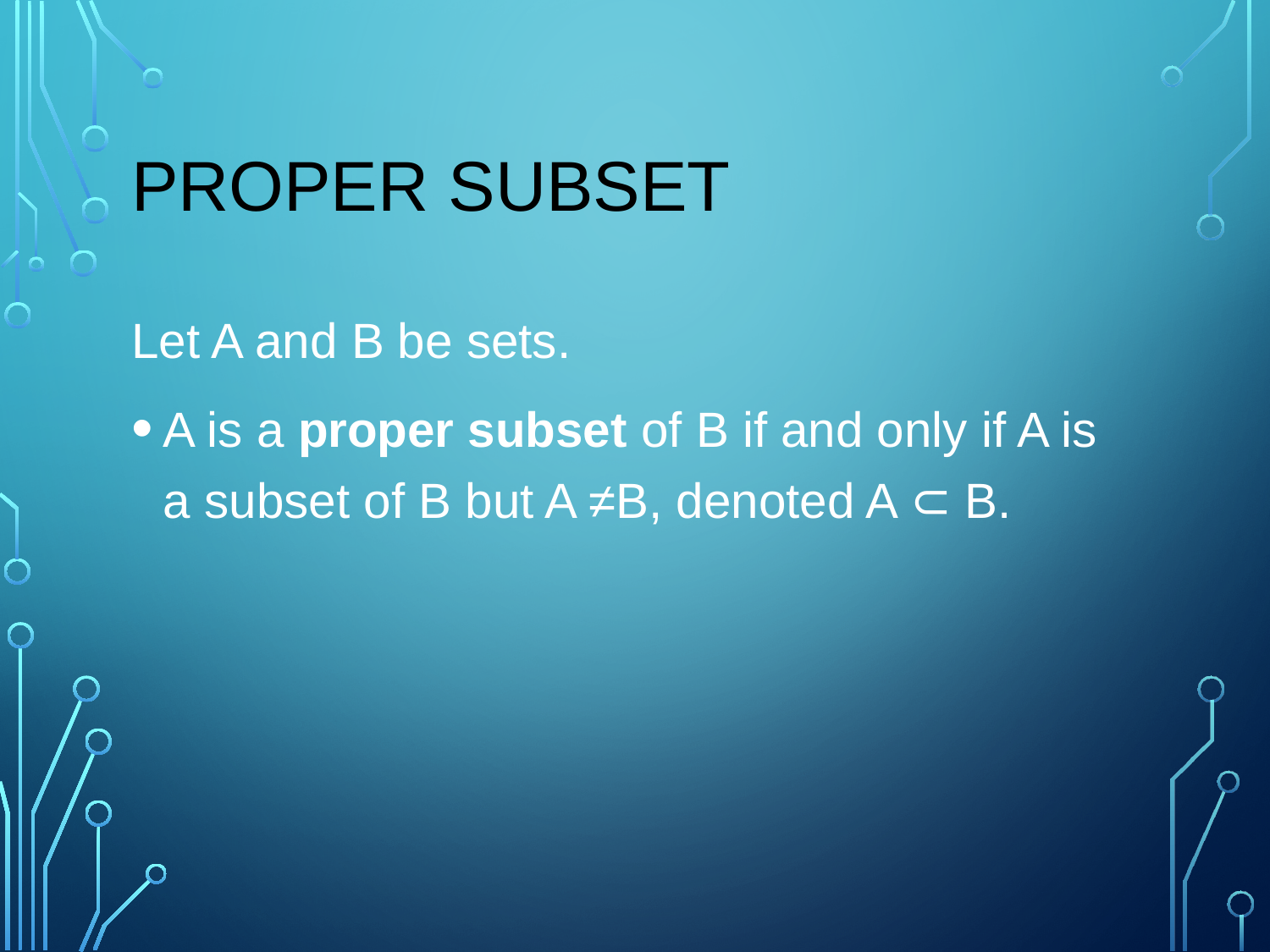

# Proper Subset
Let A and B be sets.
A is a proper subset of B if and only if A is a subset of B but A ≠B, denoted A ⊂ B.